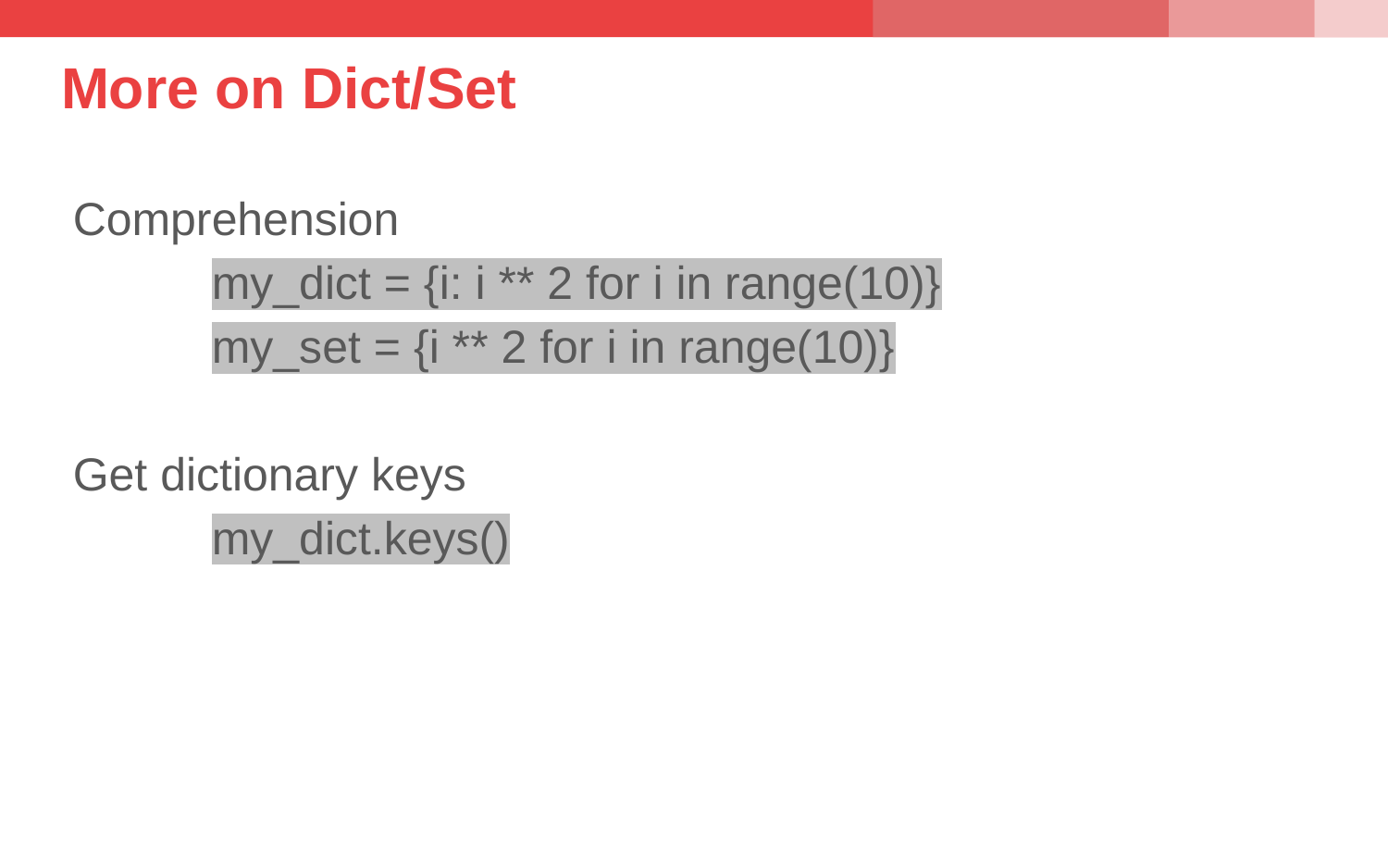

# More on Dict/Set
Comprehension
	my_dict = {i: i ** 2 for i in range(10)}
	my_set = {i ** 2 for i in range(10)}

Get dictionary keys
	my_dict.keys()